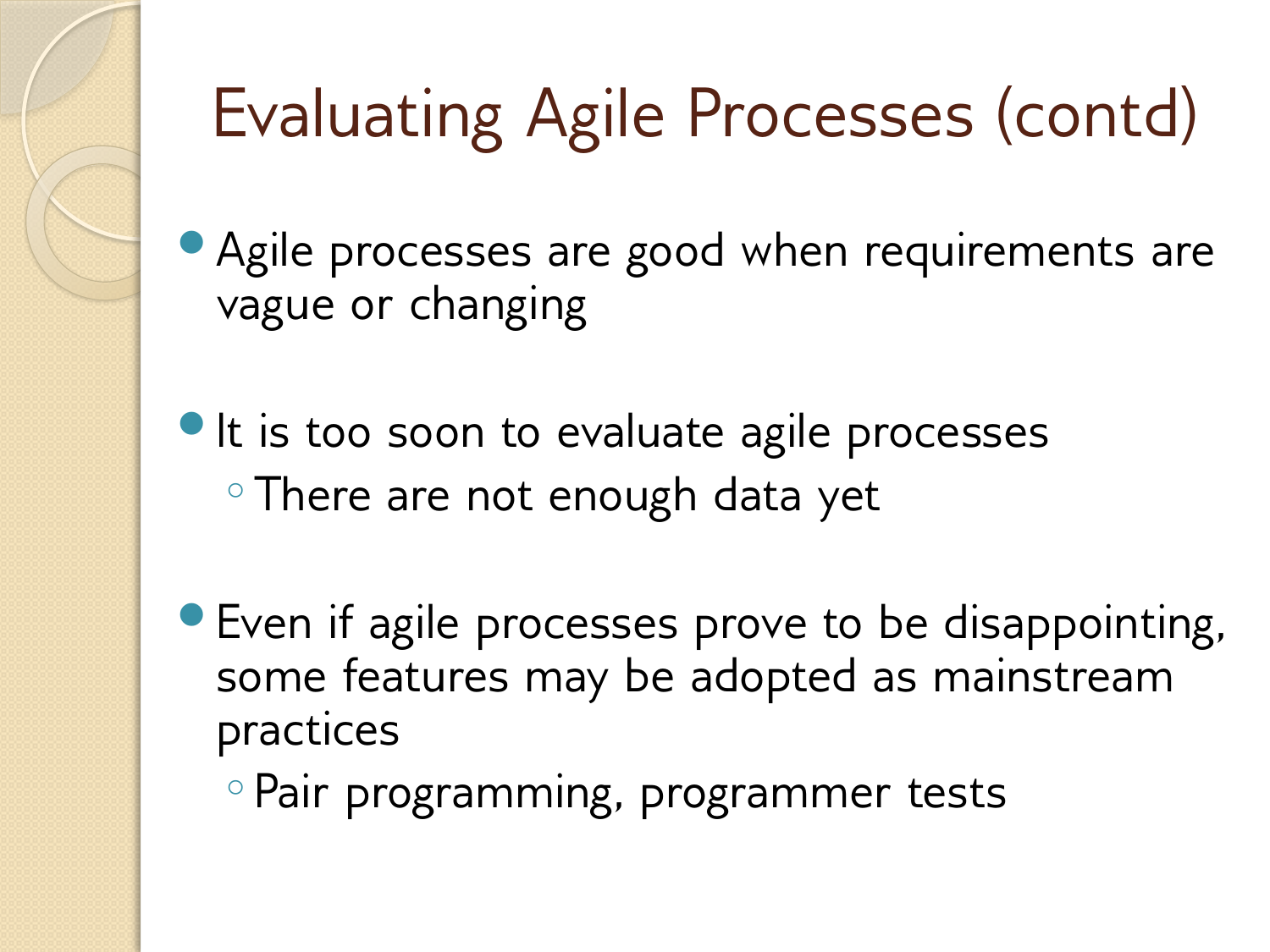

# Evaluating Agile Processes (contd)
Agile processes are good when requirements are vague or changing

It is too soon to evaluate agile processes
There are not enough data yet

Even if agile processes prove to be disappointing, some features may be adopted as mainstream practices
Pair programming, programmer tests